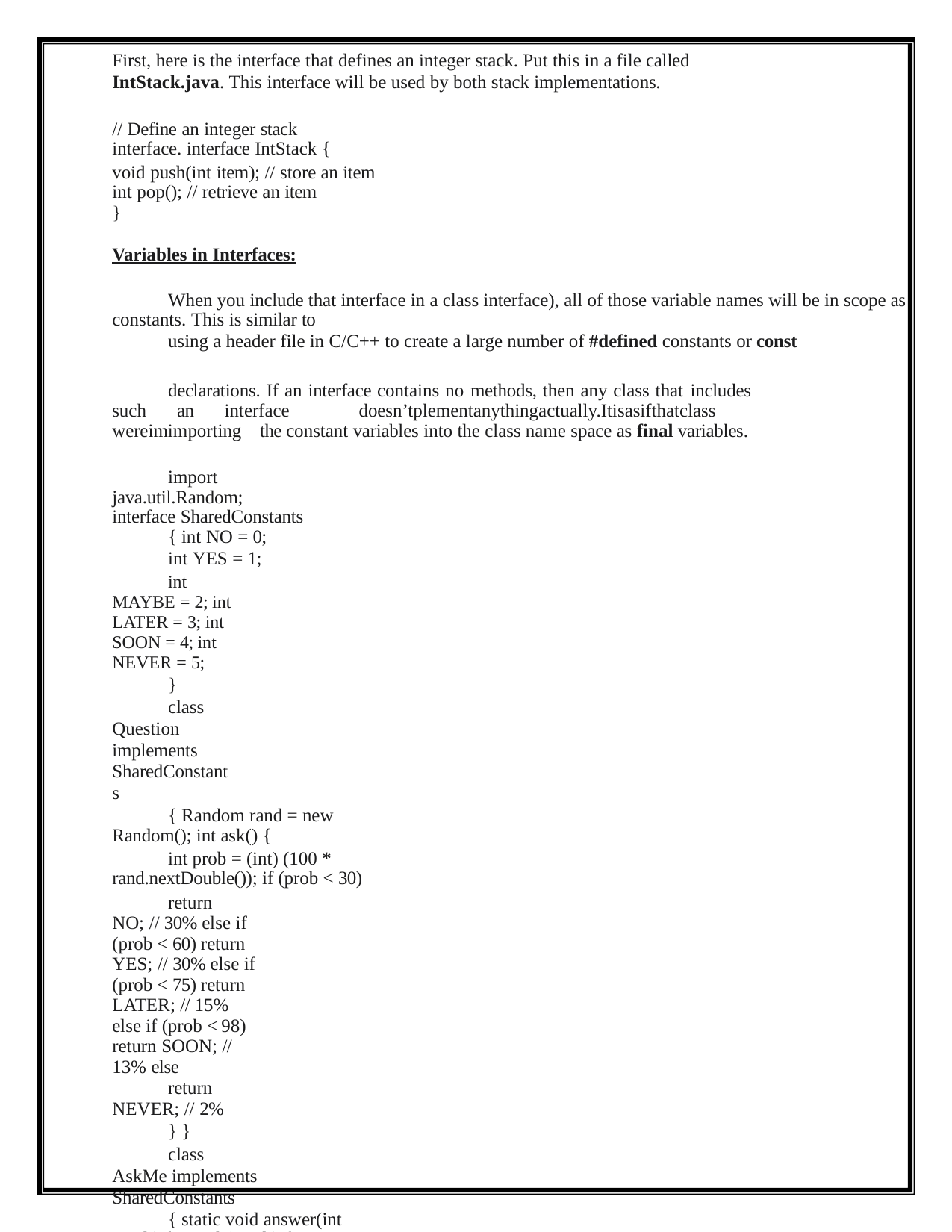

First, here is the interface that defines an integer stack. Put this in a file called
IntStack.java. This interface will be used by both stack implementations.

// Define an integer stack interface. interface IntStack {
void push(int item); // store an item int pop(); // retrieve an item
}
Variables in Interfaces:

When you include that interface in a class interface), all of those variable names will be in scope as constants. This is similar to
using a header file in C/C++ to create a large number of #defined constants or const

declarations. If an interface contains no methods, then any class that includes such an interface  doesn’tplementanythingactually.Itisasifthatclass  wereimimporting  the constant variables into the class name space as final variables.

import java.util.Random; interface SharedConstants
{ int NO = 0;
int YES = 1;
int MAYBE = 2; int LATER = 3; int SOON = 4; int NEVER = 5;
}
class Question implements SharedConstants
{ Random rand = new Random(); int ask() {
int prob = (int) (100 * rand.nextDouble()); if (prob < 30)
return NO; // 30% else if (prob < 60) return YES; // 30% else if (prob < 75) return LATER; // 15% else if (prob < 98) return SOON; // 13% else
return NEVER; // 2%
} }
class AskMe implements SharedConstants
{ static void answer(int result) { switch(result) {
case NO: System.out.println("No"); break;
case YES: System.out.println(―yes‖); break;
case MAYBE: System.out.println("Maybe");